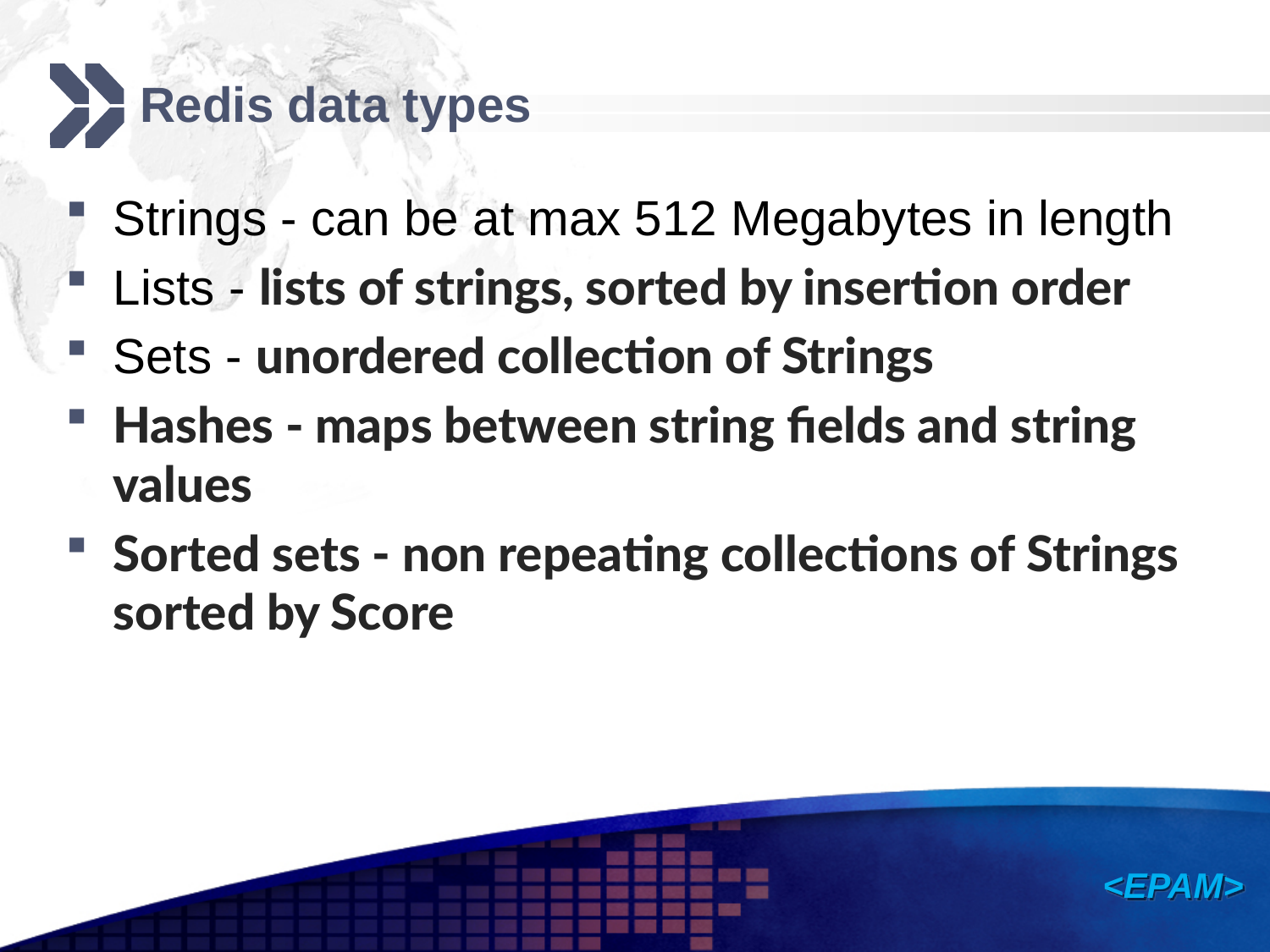

# Redis data types
Strings - can be at max 512 Megabytes in length
Lists - lists of strings, sorted by insertion order
Sets - unordered collection of Strings
Hashes - maps between string fields and string values
Sorted sets - non repeating collections of Strings sorted by Score